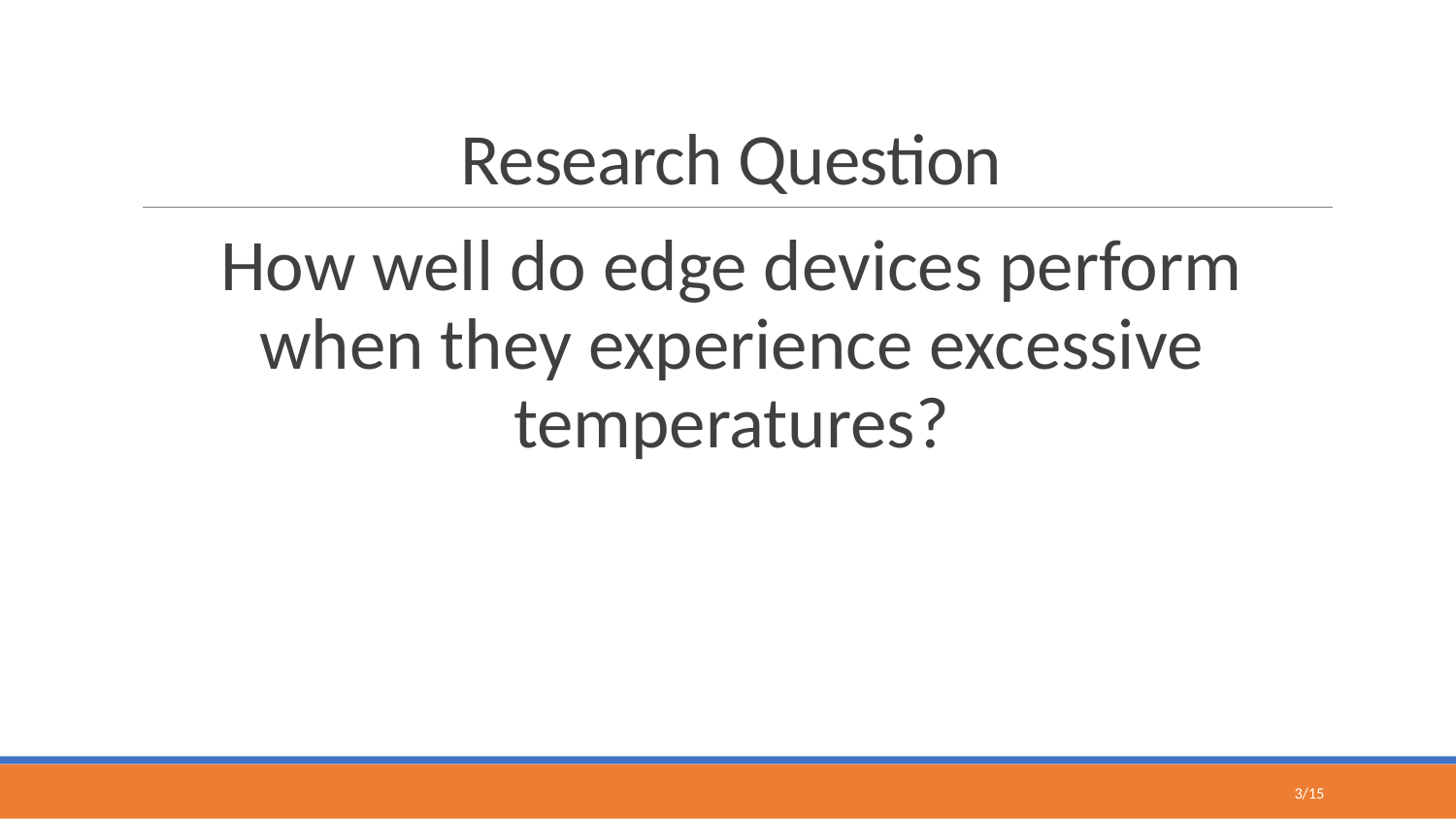

# Research Question
How well do edge devices perform when they experience excessive temperatures?
3/15